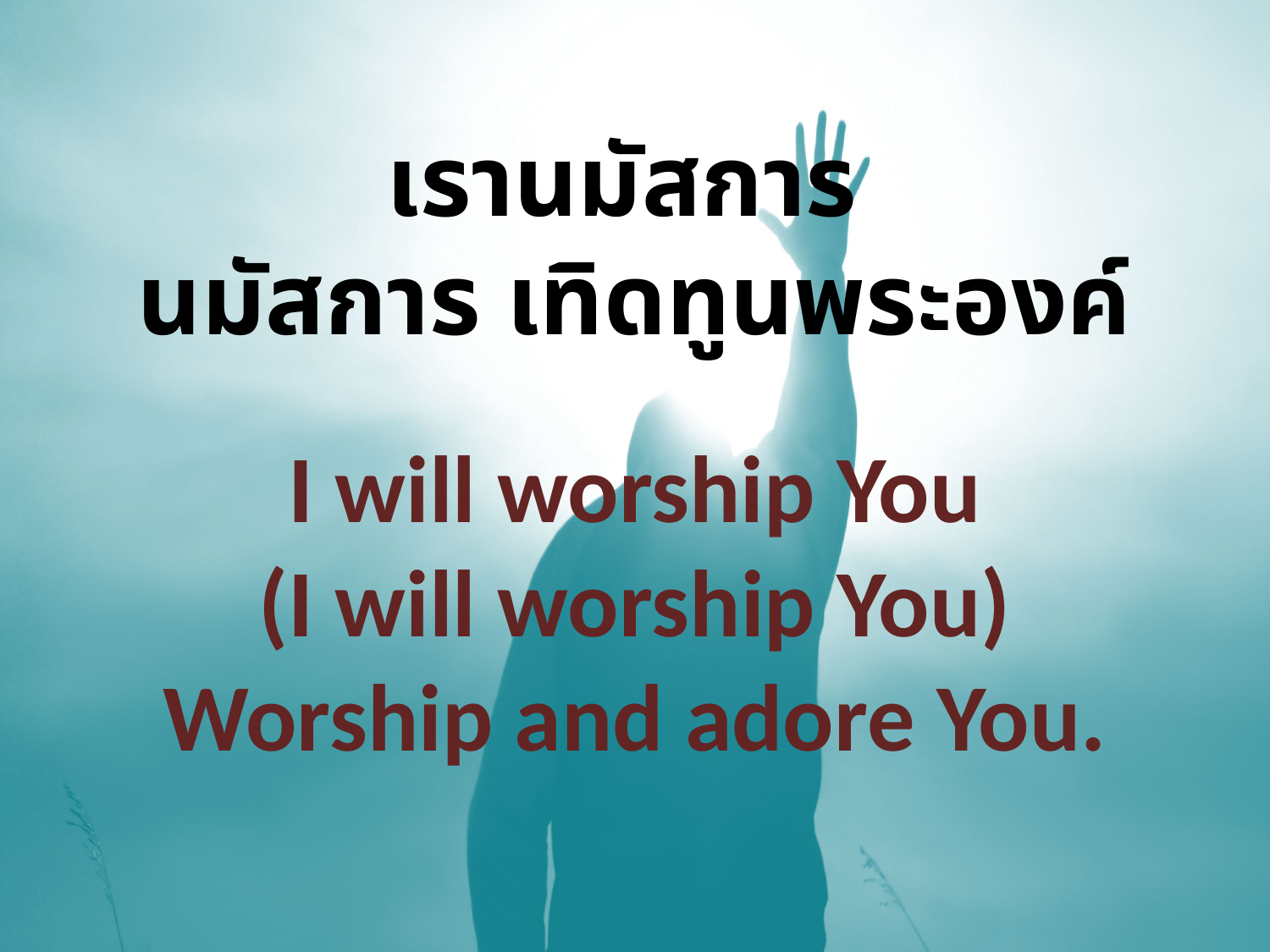

เรานมัสการ
นมัสการ เทิดทูนพระองค์
I will worship You
(I will worship You) Worship and adore You.